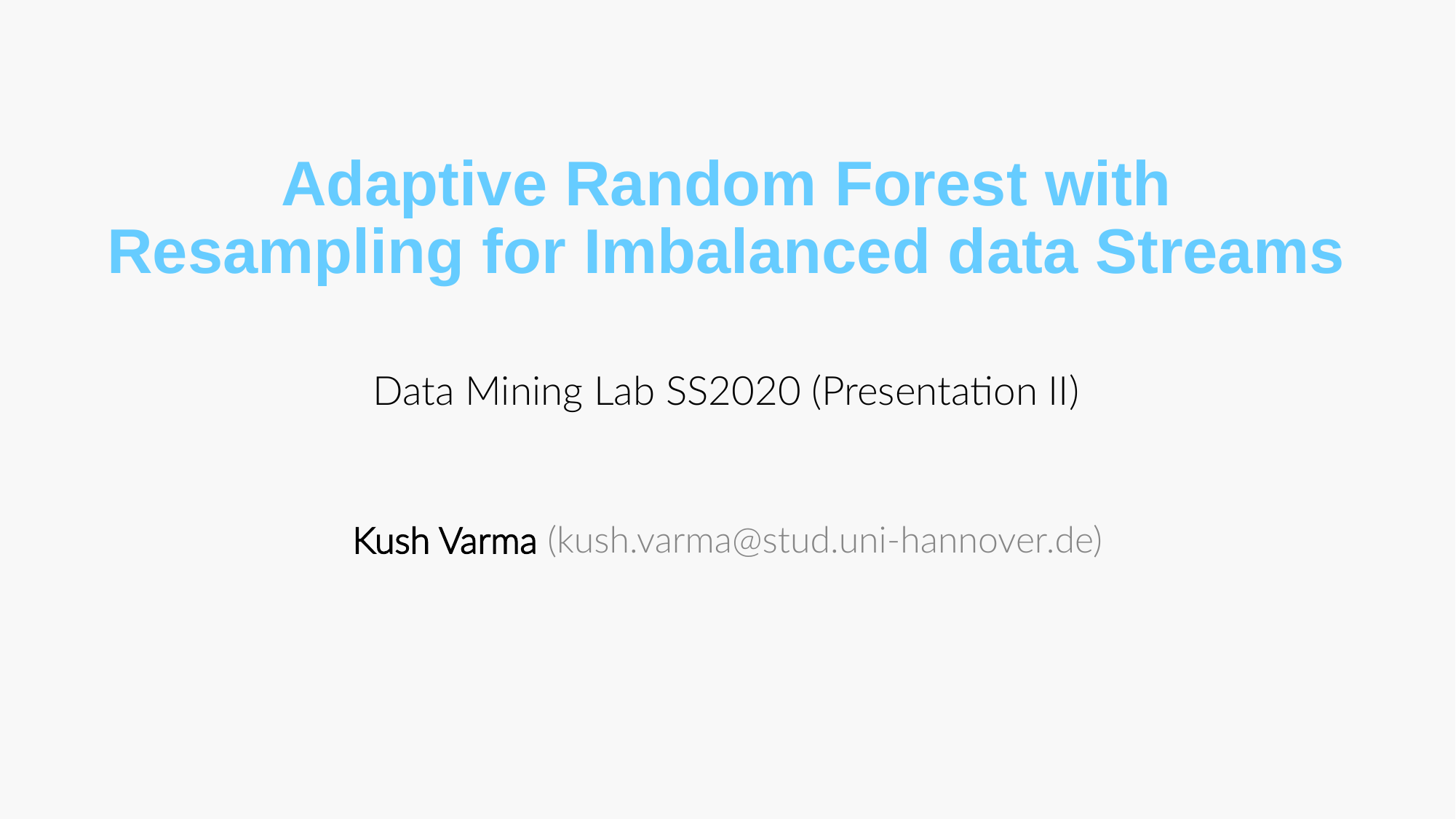

# Adaptive Random Forest with Resampling for Imbalanced data Streams Data Mining Lab SS2020 (Presentation II)
Kush Varma (kush.varma@stud.uni-hannover.de)